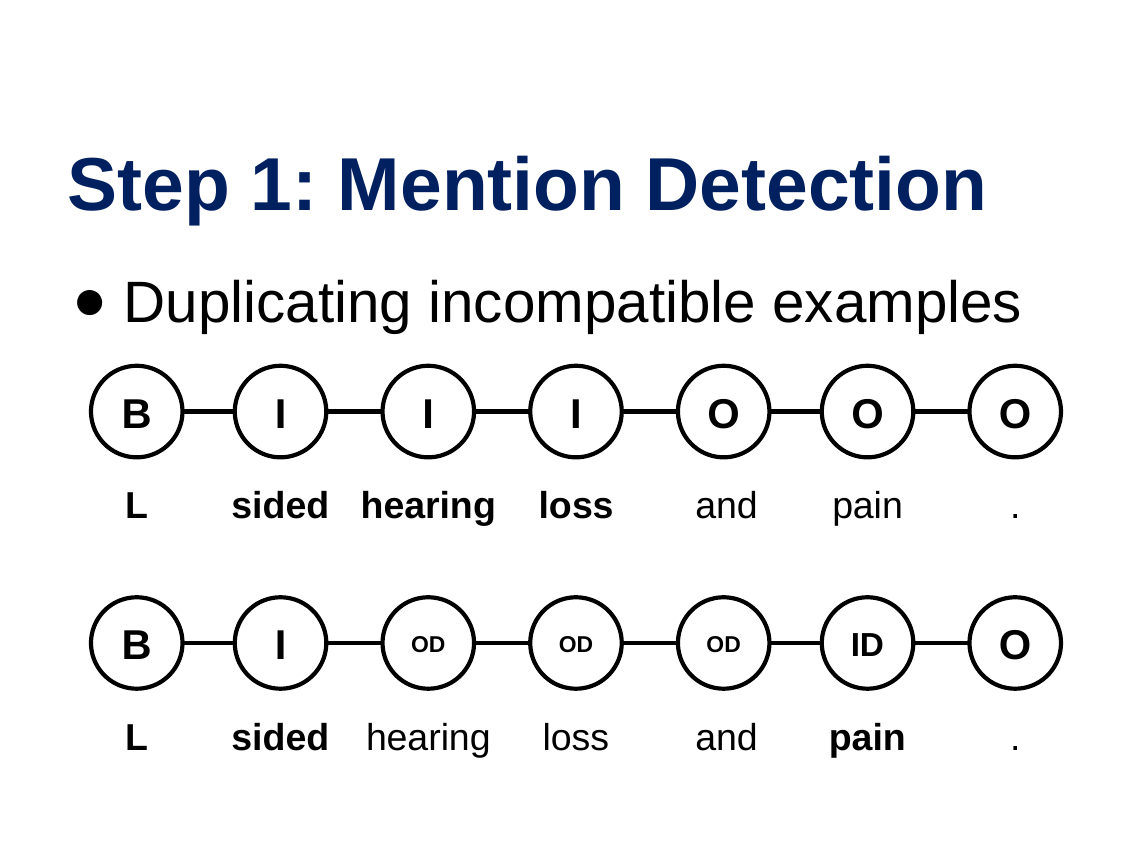

# Step 1: Mention Detection
Duplicating incompatible examples
B
I
I
I
O
O
O
L
sided
hearing
loss
and
pain
.
B
I
OD
OD
OD
ID
O
L
sided
hearing
loss
and
pain
.